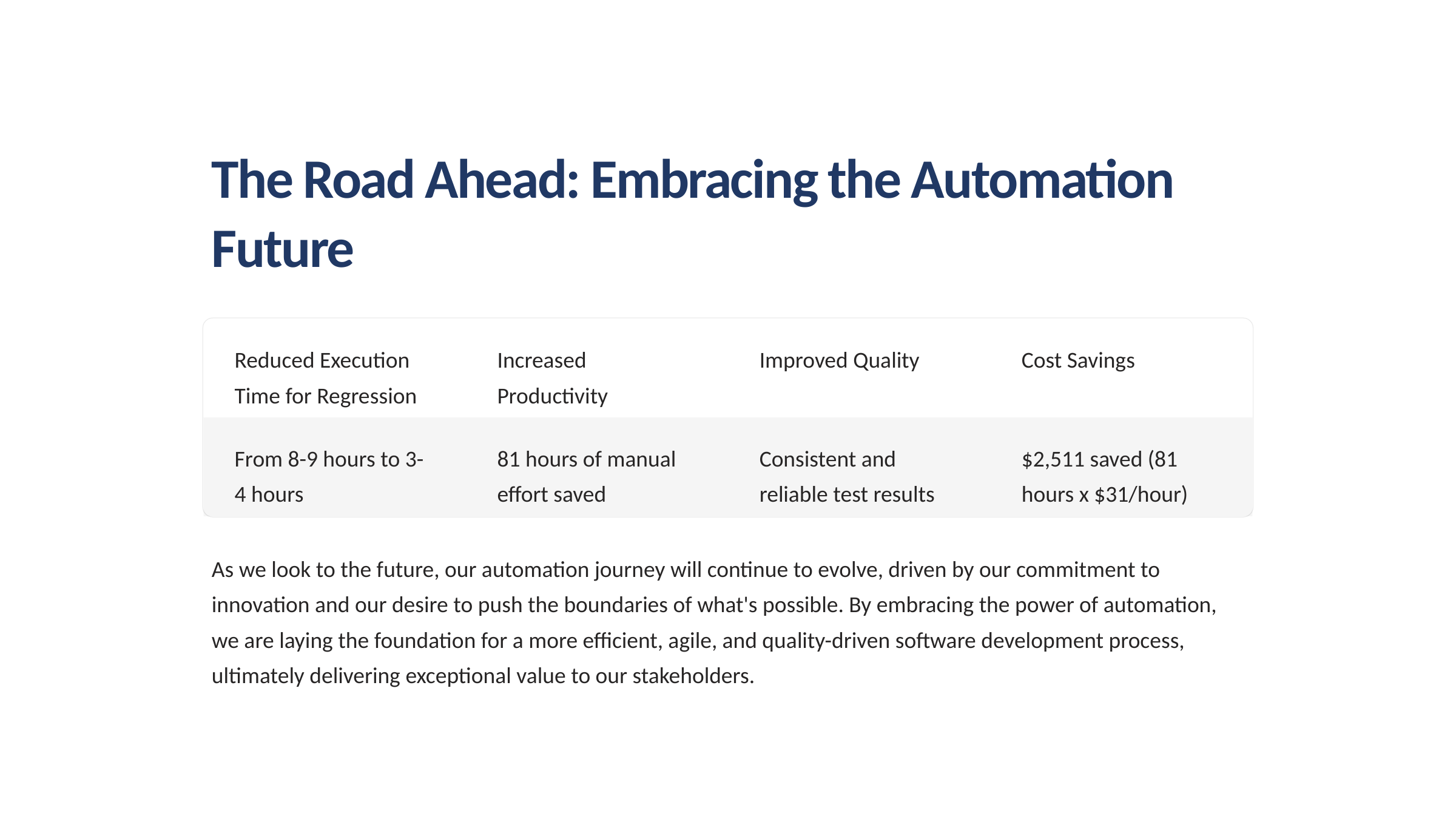

The Road Ahead: Embracing the Automation Future

Reduced Execution Time for Regression
Increased Productivity
Improved Quality
Cost Savings

From 8-9 hours to 3-4 hours
81 hours of manual effort saved
Consistent and reliable test results
$2,511 saved (81 hours x $31/hour)
As we look to the future, our automation journey will continue to evolve, driven by our commitment to innovation and our desire to push the boundaries of what's possible. By embracing the power of automation, we are laying the foundation for a more efficient, agile, and quality-driven software development process, ultimately delivering exceptional value to our stakeholders.